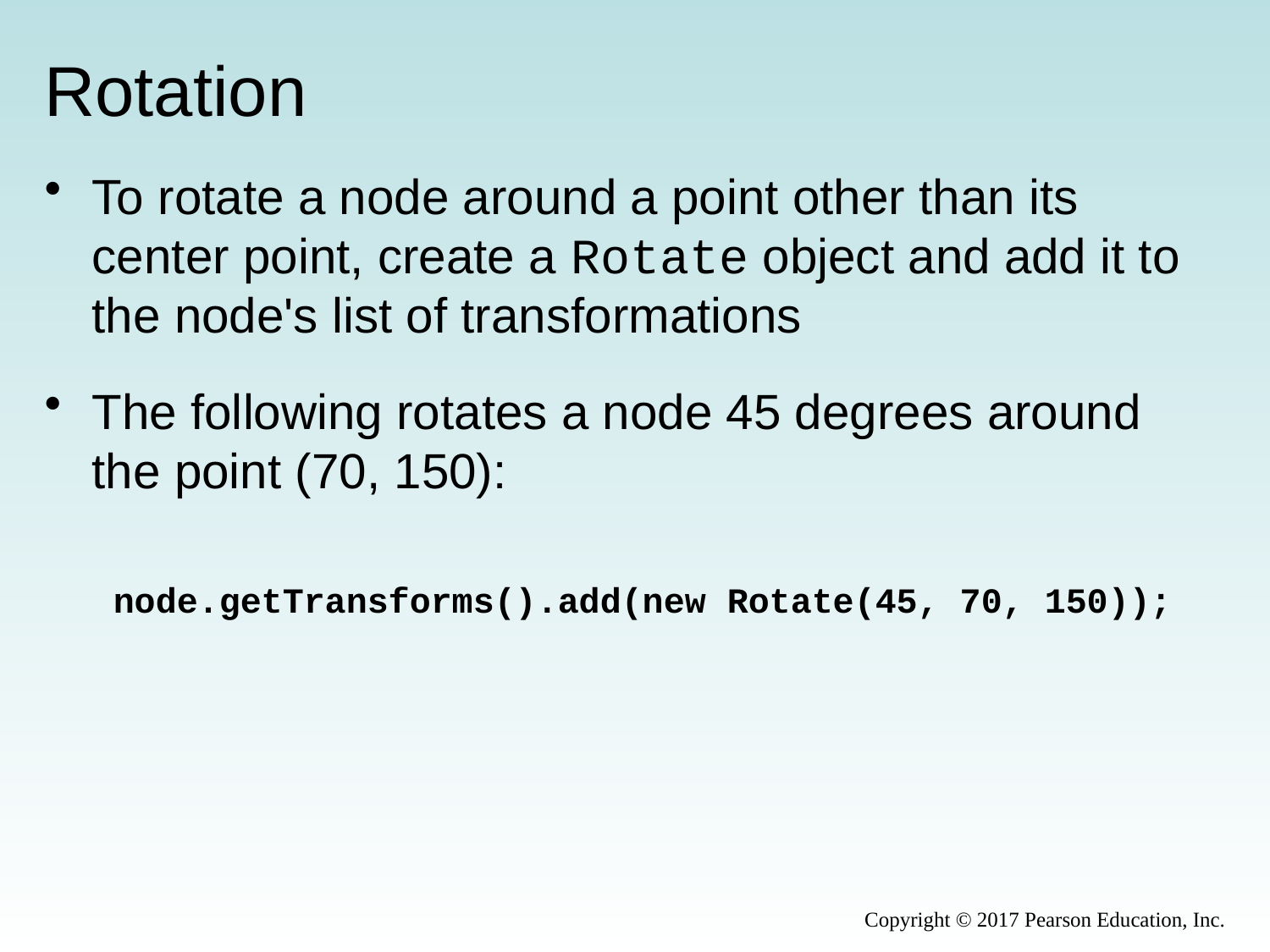

# Rotation
To rotate a node around a point other than its center point, create a Rotate object and add it to the node's list of transformations
The following rotates a node 45 degrees around the point (70, 150):
node.getTransforms().add(new Rotate(45, 70, 150));
Copyright © 2017 Pearson Education, Inc.